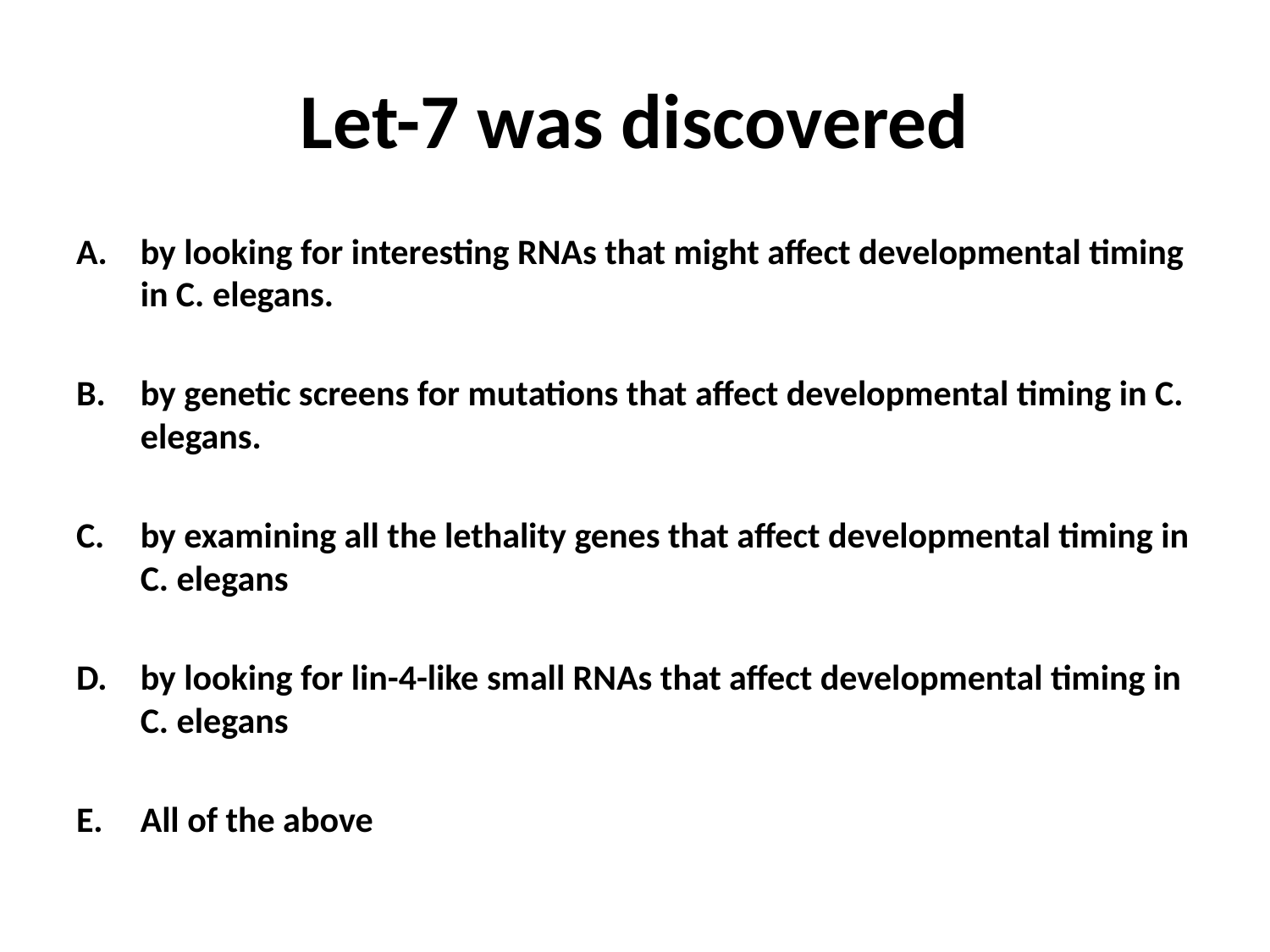

# Let-7 was discovered
by looking for interesting RNAs that might affect developmental timing in C. elegans.

by genetic screens for mutations that affect developmental timing in C. elegans.

by examining all the lethality genes that affect developmental timing in C. elegans

by looking for lin-4-like small RNAs that affect developmental timing in C. elegans

All of the above